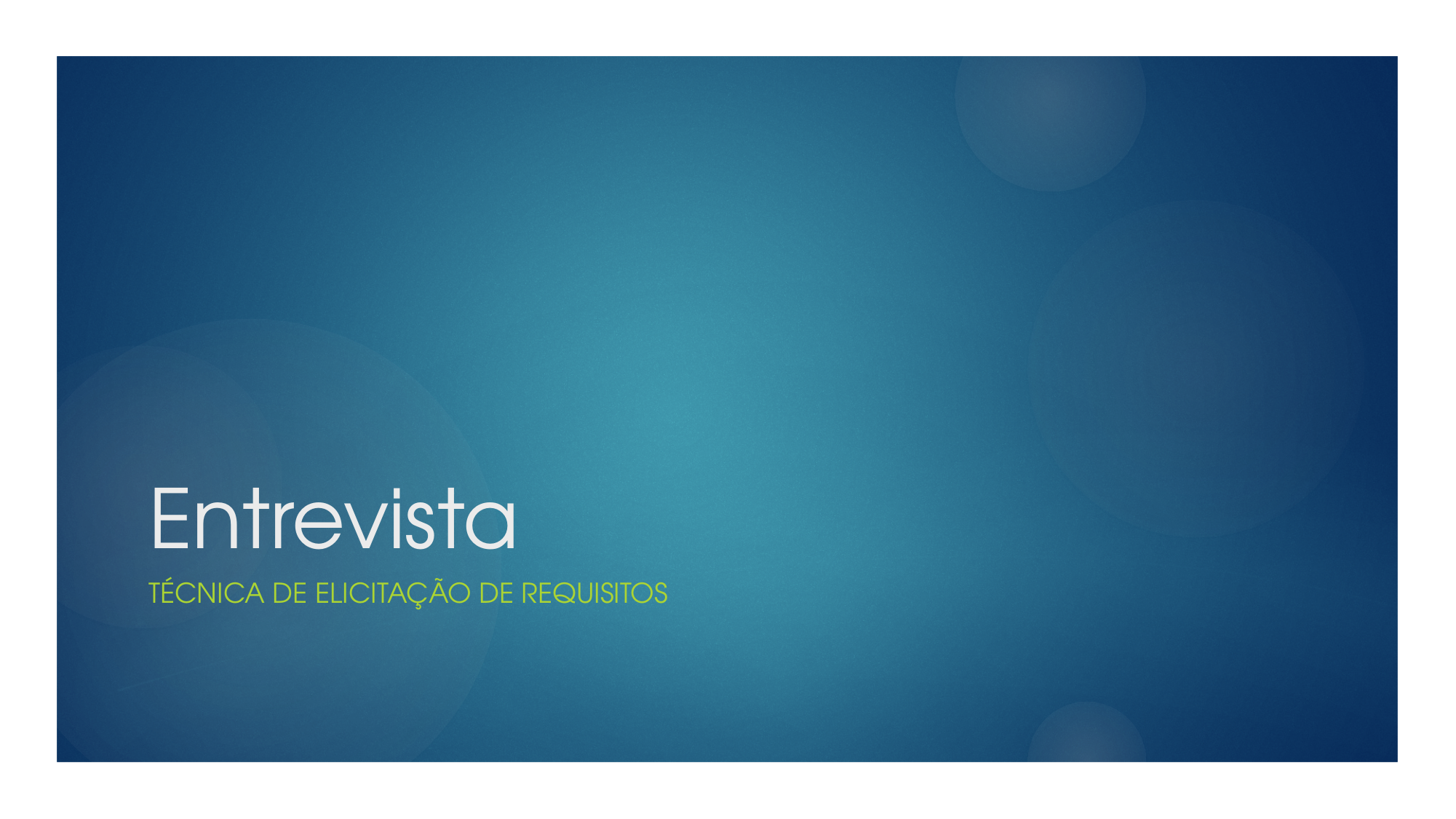

# Entrevista
Técnica de elicitação de requisitos